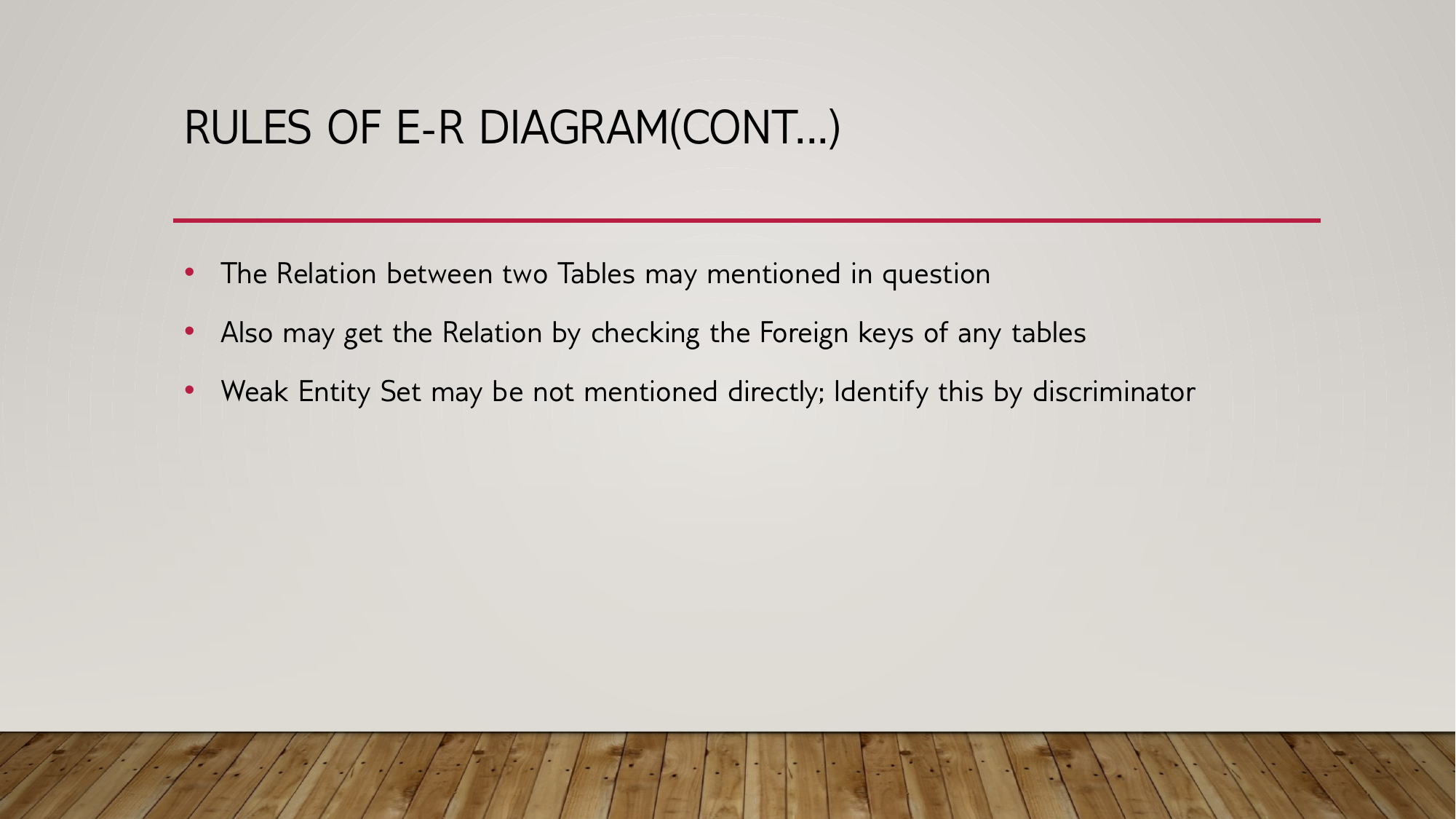

# Rules of e-r diagram(cont...)
 The Relation between two Tables may mentioned in question
 Also may get the Relation by checking the Foreign keys of any tables
 Weak Entity Set may be not mentioned directly; Identify this by discriminator